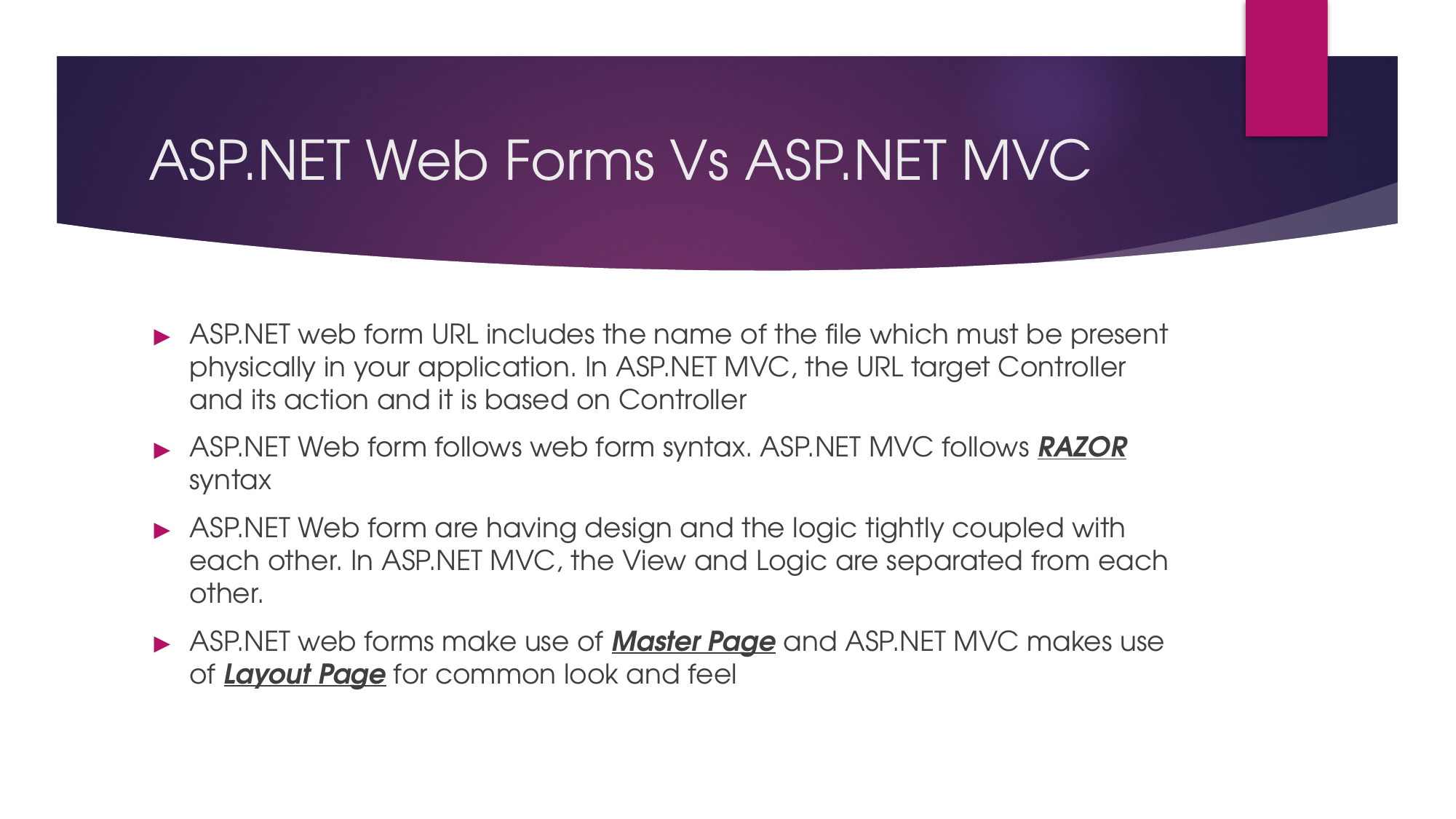

# ASP.NET Web Forms Vs ASP.NET MVC
ASP.NET web form URL includes the name of the file which must be present physically in your application. In ASP.NET MVC, the URL target Controller and its action and it is based on Controller
ASP.NET Web form follows web form syntax. ASP.NET MVC follows RAZOR syntax
ASP.NET Web form are having design and the logic tightly coupled with each other. In ASP.NET MVC, the View and Logic are separated from each other.
ASP.NET web forms make use of Master Page and ASP.NET MVC makes use of Layout Page for common look and feel